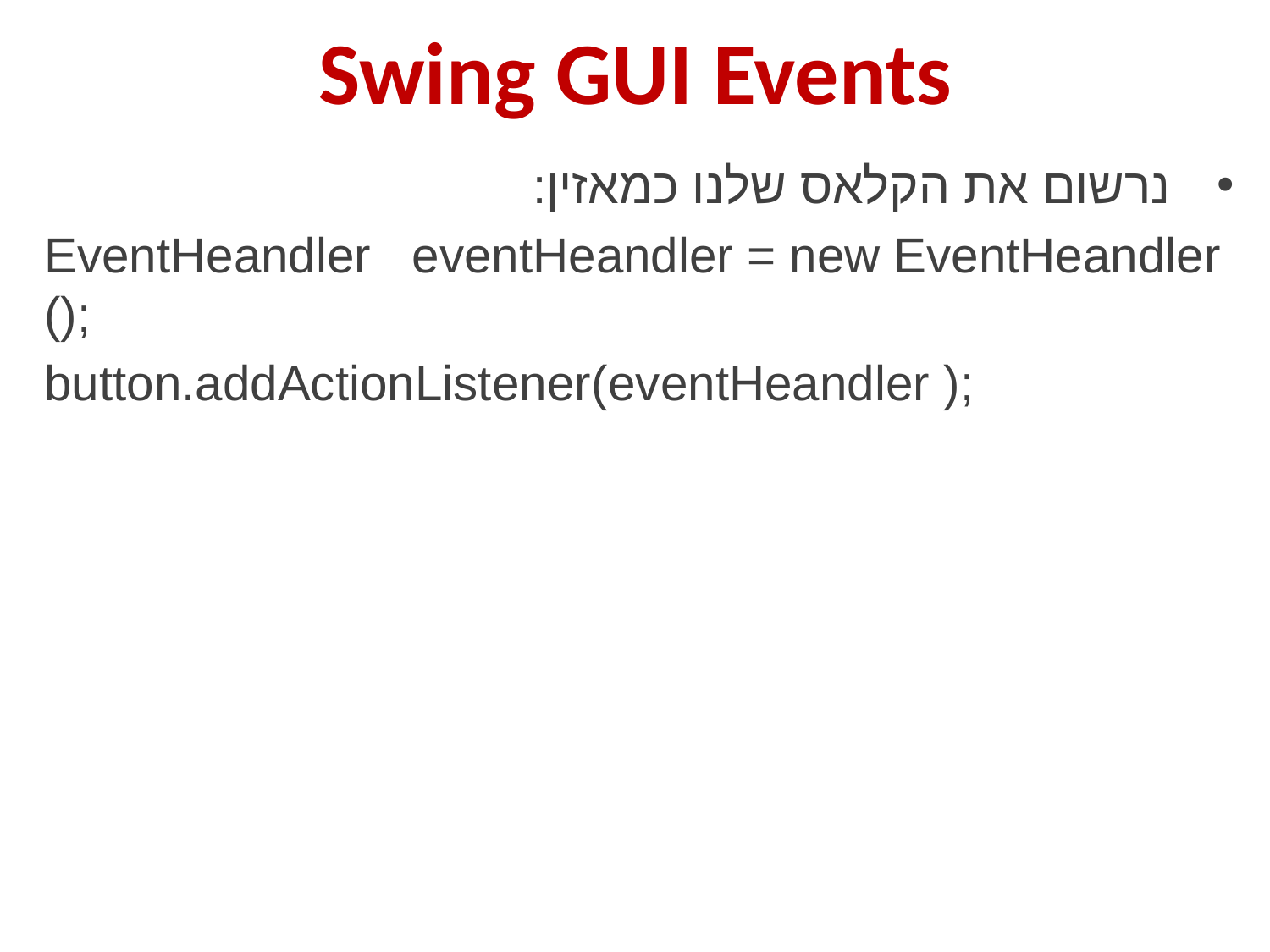

# Swing GUI Events
נרשום את הקלאס שלנו כמאזין:
EventHeandler   eventHeandler = new EventHeandler ();
button.addActionListener(eventHeandler );